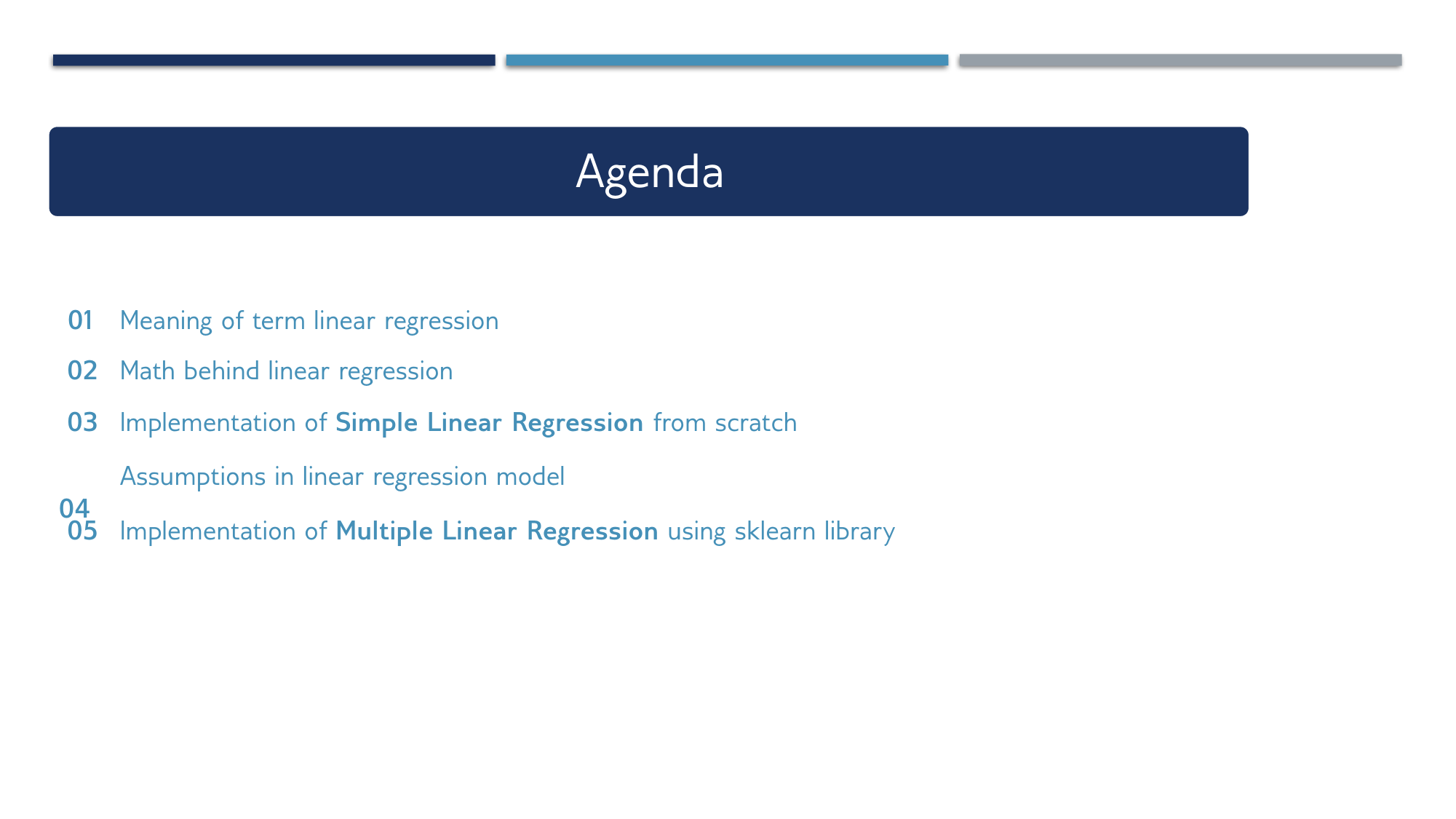

Agenda
 01
Meaning of term linear regression
 02
Math behind linear regression
 03
Implementation of Simple Linear Regression from scratch
 04
Assumptions in linear regression model
 05
Implementation of Multiple Linear Regression using sklearn library